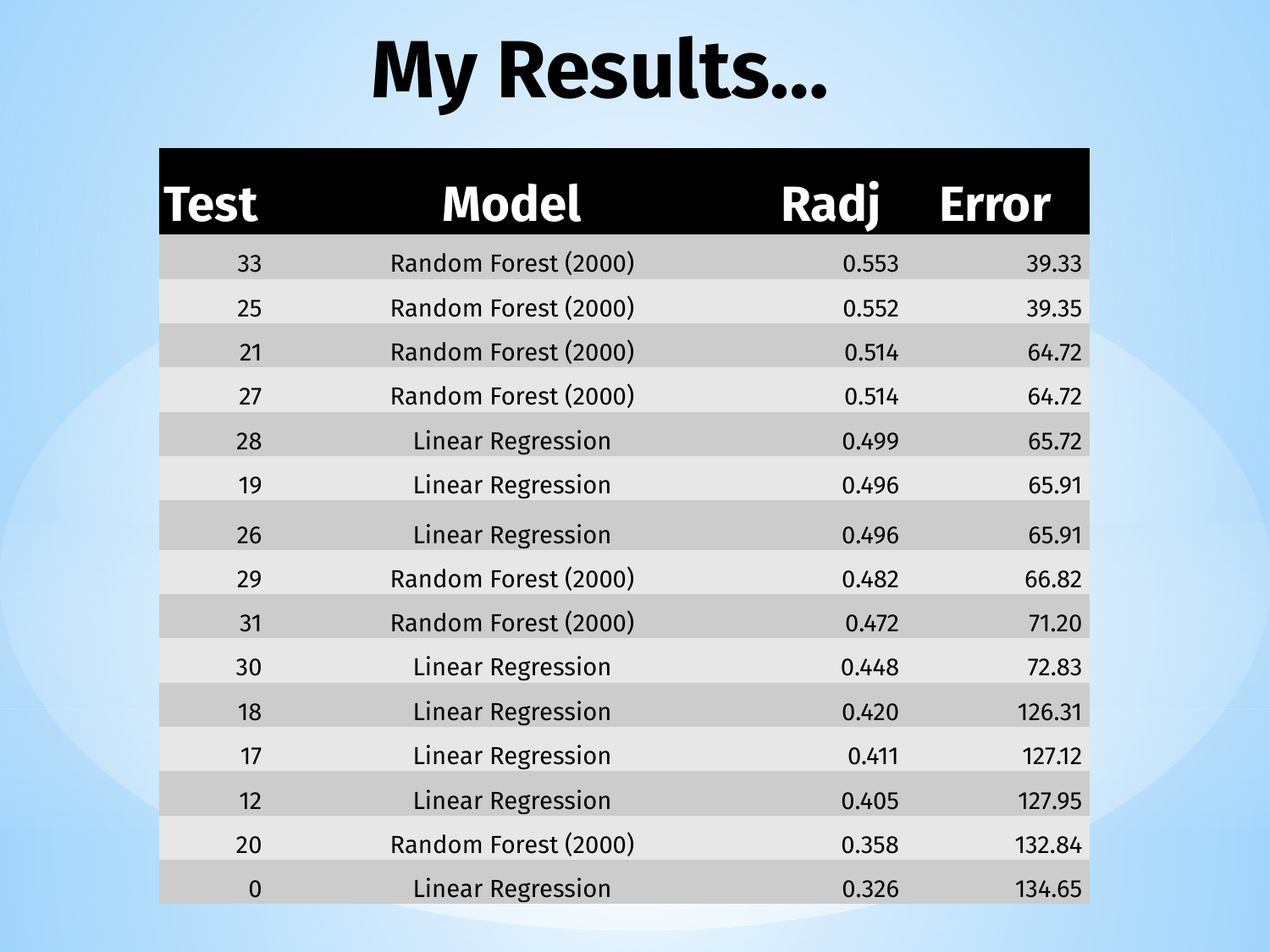

# My Results…
| Test | Model | Radj | Error |
| --- | --- | --- | --- |
| 33 | Random Forest (2000) | 0.553 | 39.33 |
| 25 | Random Forest (2000) | 0.552 | 39.35 |
| 21 | Random Forest (2000) | 0.514 | 64.72 |
| 27 | Random Forest (2000) | 0.514 | 64.72 |
| 28 | Linear Regression | 0.499 | 65.72 |
| 19 | Linear Regression | 0.496 | 65.91 |
| 26 | Linear Regression | 0.496 | 65.91 |
| 29 | Random Forest (2000) | 0.482 | 66.82 |
| 31 | Random Forest (2000) | 0.472 | 71.20 |
| 30 | Linear Regression | 0.448 | 72.83 |
| 18 | Linear Regression | 0.420 | 126.31 |
| 17 | Linear Regression | 0.411 | 127.12 |
| 12 | Linear Regression | 0.405 | 127.95 |
| 20 | Random Forest (2000) | 0.358 | 132.84 |
| 0 | Linear Regression | 0.326 | 134.65 |